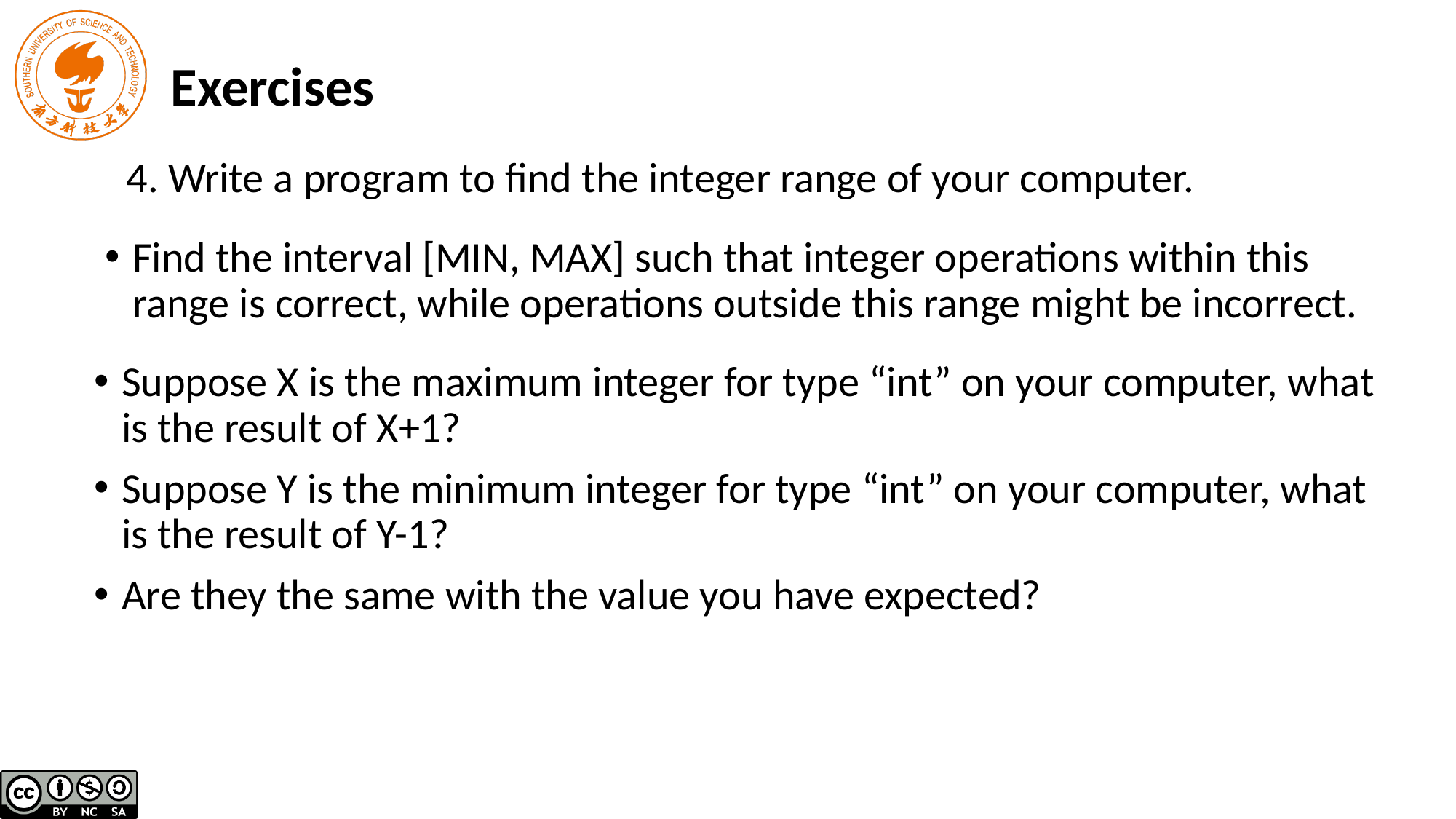

Exercises
# 4. Write a program to find the integer range of your computer.
Find the interval [MIN, MAX] such that integer operations within this range is correct, while operations outside this range might be incorrect.
Suppose X is the maximum integer for type “int” on your computer, what is the result of X+1?
Suppose Y is the minimum integer for type “int” on your computer, what is the result of Y-1?
Are they the same with the value you have expected?